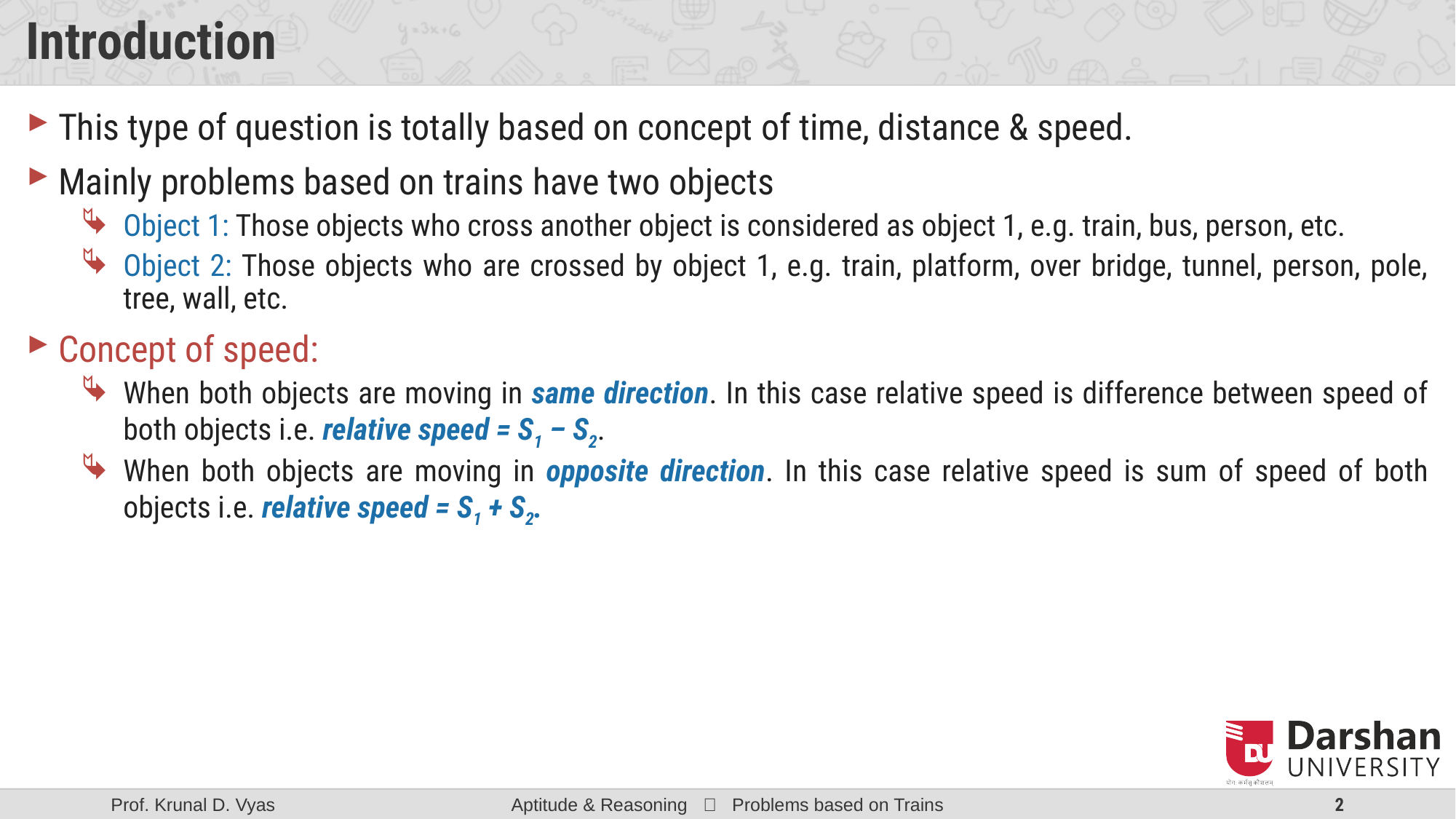

# Introduction
This type of question is totally based on concept of time, distance & speed.
Mainly problems based on trains have two objects
Object 1: Those objects who cross another object is considered as object 1, e.g. train, bus, person, etc.
Object 2: Those objects who are crossed by object 1, e.g. train, platform, over bridge, tunnel, person, pole, tree, wall, etc.
Concept of speed:
When both objects are moving in same direction. In this case relative speed is difference between speed of both objects i.e. relative speed = S1 – S2.
When both objects are moving in opposite direction. In this case relative speed is sum of speed of both objects i.e. relative speed = S1 + S2.